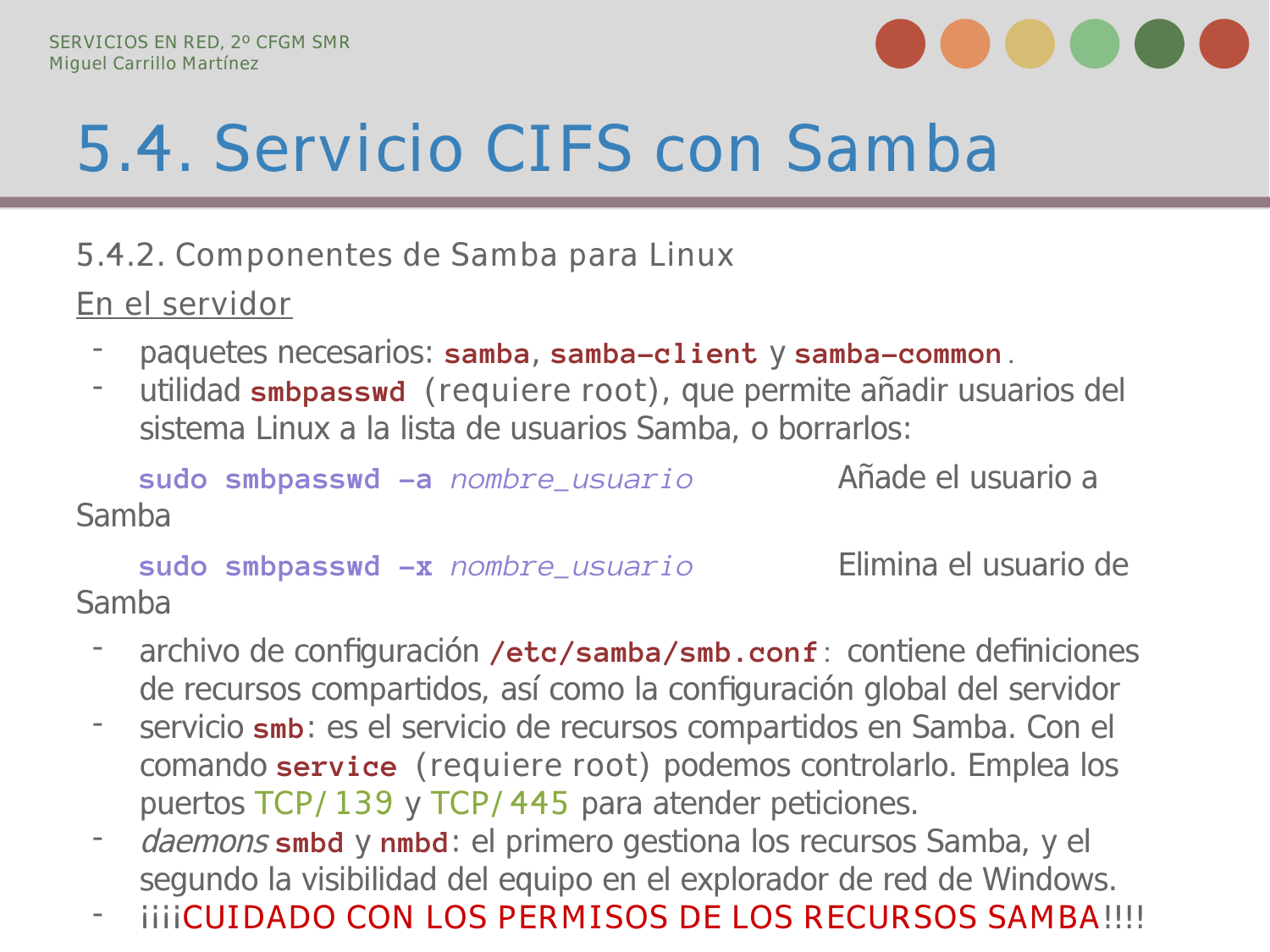

SERVICIOS EN RED, 2º CFGM SMR
Miguel Carrillo Martínez

# 5.4. Servicio CIFS con Samba

5.4.2. Componentes de Samba para Linux
En el servidor
paquetes necesarios: samba, samba-client y samba-common.
utilidad smbpasswd (requiere root), que permite añadir usuarios del sistema Linux a la lista de usuarios Samba, o borrarlos:
sudo smbpasswd -a nombre_usuario		Añade el usuario a Samba
sudo smbpasswd -x nombre_usuario		Elimina el usuario de Samba
archivo de configuración /etc/samba/smb.conf: contiene definiciones de recursos compartidos, así como la configuración global del servidor
servicio smb: es el servicio de recursos compartidos en Samba. Con el comando service (requiere root) podemos controlarlo. Emplea los puertos TCP/139 y TCP/445 para atender peticiones.
daemons smbd y nmbd: el primero gestiona los recursos Samba, y el segundo la visibilidad del equipo en el explorador de red de Windows.
¡¡¡¡CUIDADO CON LOS PERMISOS DE LOS RECURSOS SAMBA!!!!